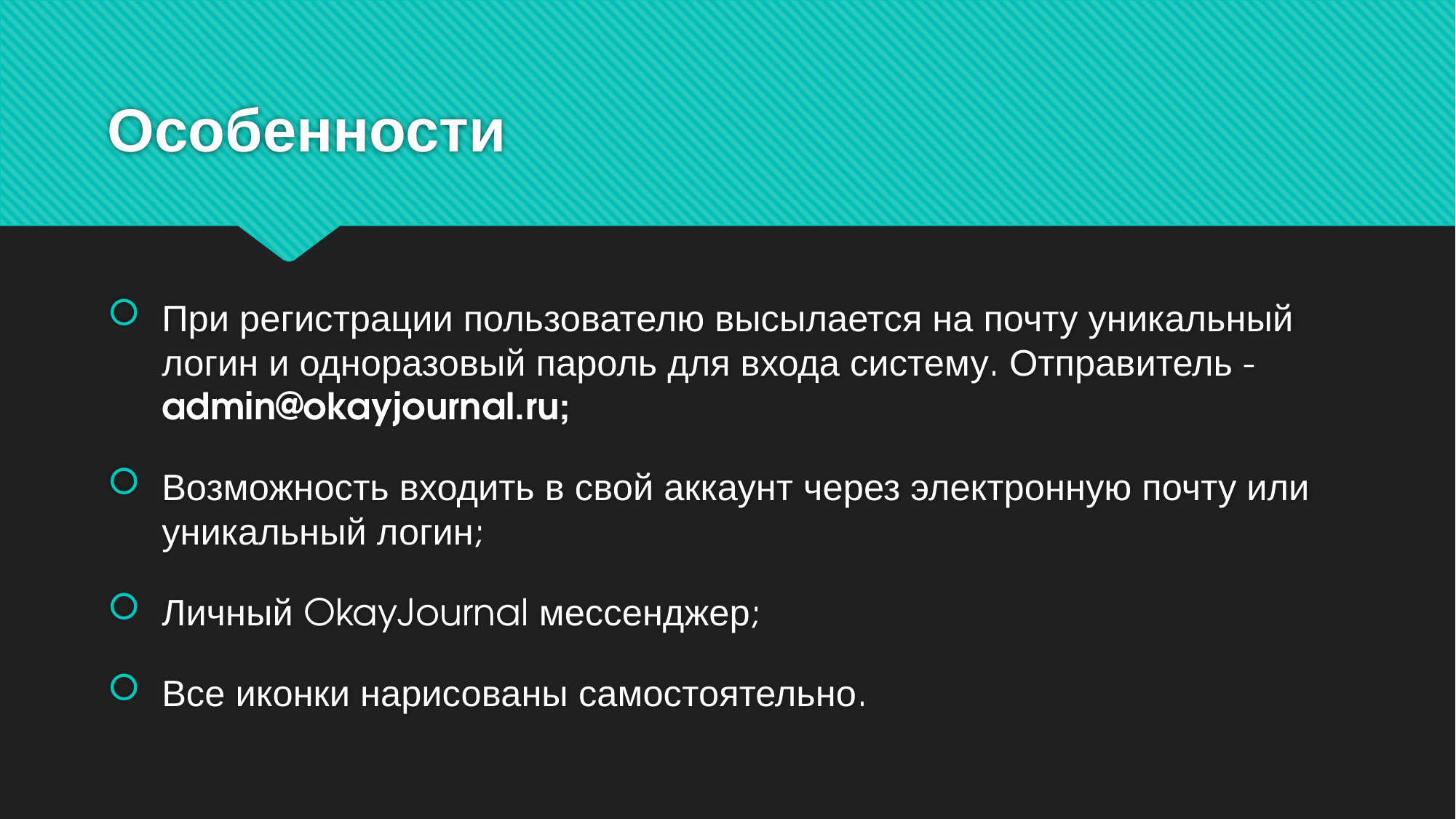

# Особенности
При регистрации пользователю высылается на почту уникальный логин и одноразовый пароль для входа систему. Отправитель - admin@okayjournal.ru;
Возможность входить в свой аккаунт через электронную почту или уникальный логин;
Личный OkayJournal мессенджер;
Все иконки нарисованы самостоятельно.